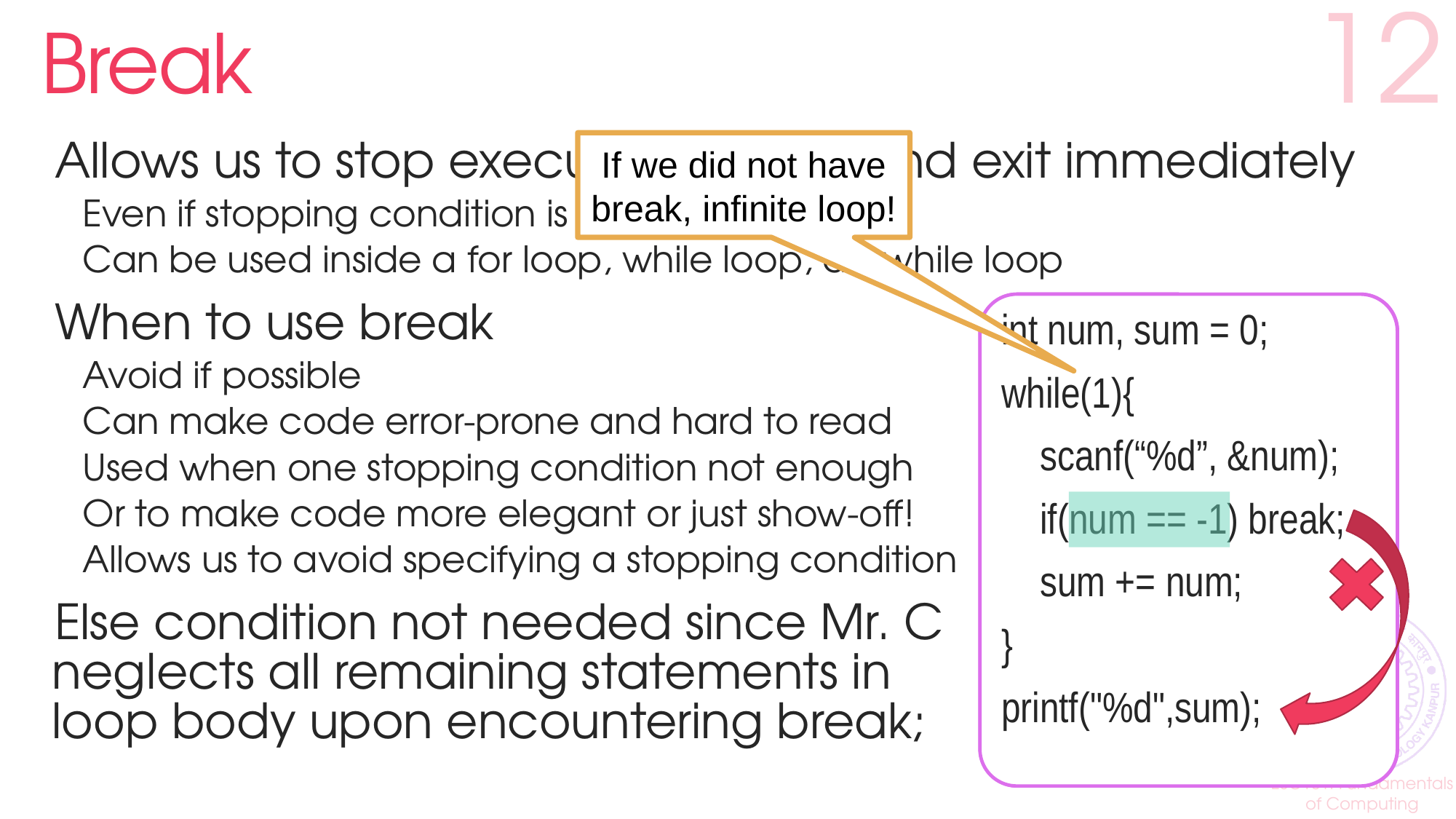

# Break
12
If we did not have break, infinite loop!
Allows us to stop executing a loop and exit immediately
Even if stopping condition is still true
Can be used inside a for loop, while loop, do-while loop
When to use break
Avoid if possible
Can make code error-prone and hard to read
Used when one stopping condition not enough
Or to make code more elegant or just show-off!
Allows us to avoid specifying a stopping condition
Else condition not needed since Mr. C
neglects all remaining statements in
loop body upon encountering break;
int num, sum = 0;
while(1){
    scanf(“%d”, &num);
    if(num == -1) break;
    sum += num;
}
printf("%d",sum);
int num, sum = 0;
while(1){
    scanf(“%d”, &num);
    if(num == -1) break;
    else sum += num;
}
printf("%d",sum);